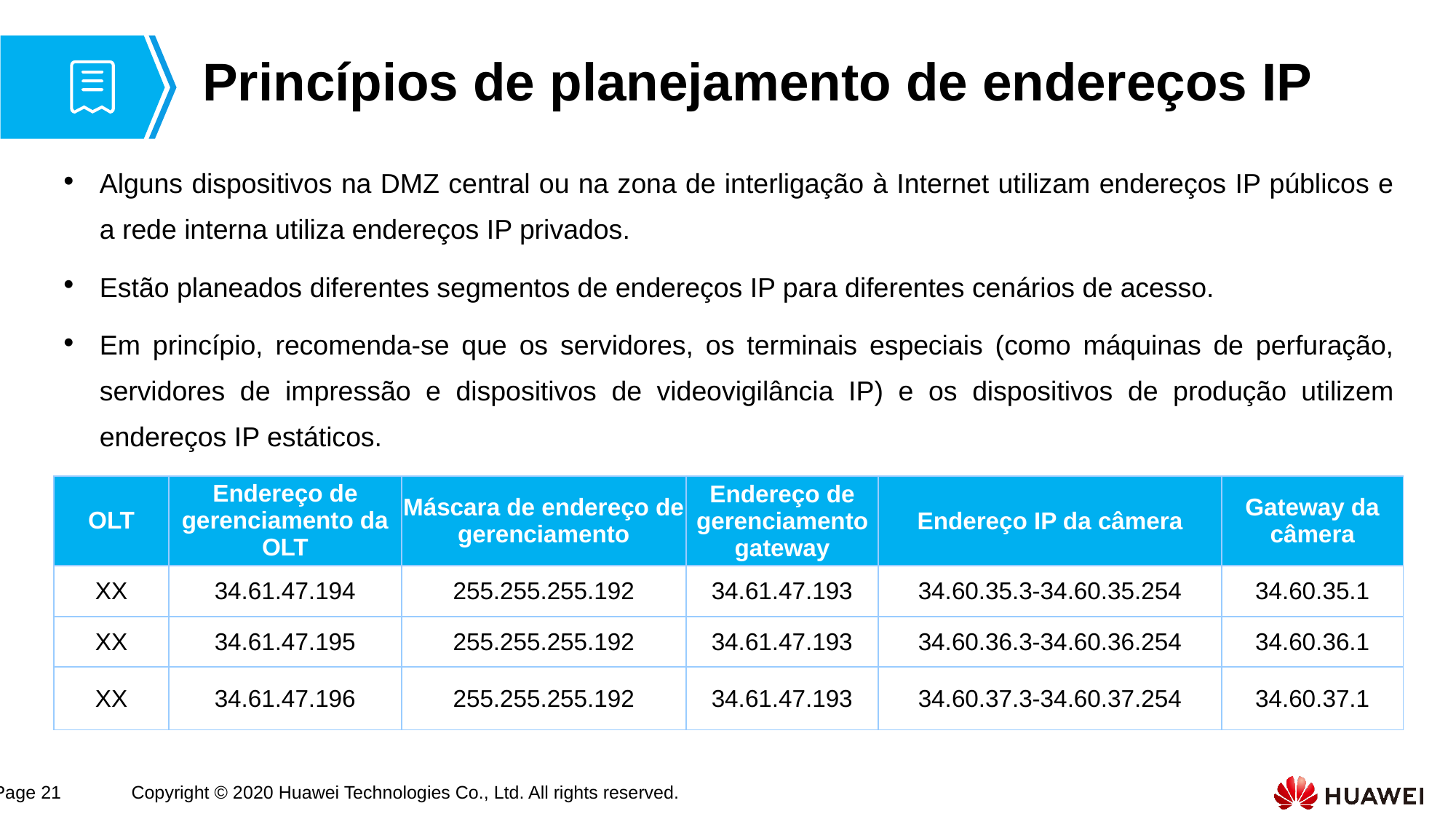

# Princípios de planejamento de endereços IP
Alguns dispositivos na DMZ central ou na zona de interligação à Internet utilizam endereços IP públicos e a rede interna utiliza endereços IP privados.
Estão planeados diferentes segmentos de endereços IP para diferentes cenários de acesso.
Em princípio, recomenda-se que os servidores, os terminais especiais (como máquinas de perfuração, servidores de impressão e dispositivos de videovigilância IP) e os dispositivos de produção utilizem endereços IP estáticos.
Exemplo de planejamento de endereços IP para projetos de cidades inteligentes
| OLT | Endereço de gerenciamento da OLT | Máscara de endereço de gerenciamento | Endereço de gerenciamento gateway | Endereço IP da câmera | Gateway da câmera |
| --- | --- | --- | --- | --- | --- |
| XX | 34.61.47.194 | 255.255.255.192 | 34.61.47.193 | 34.60.35.3-34.60.35.254 | 34.60.35.1 |
| XX | 34.61.47.195 | 255.255.255.192 | 34.61.47.193 | 34.60.36.3-34.60.36.254 | 34.60.36.1 |
| XX | 34.61.47.196 | 255.255.255.192 | 34.61.47.193 | 34.60.37.3-34.60.37.254 | 34.60.37.1 |